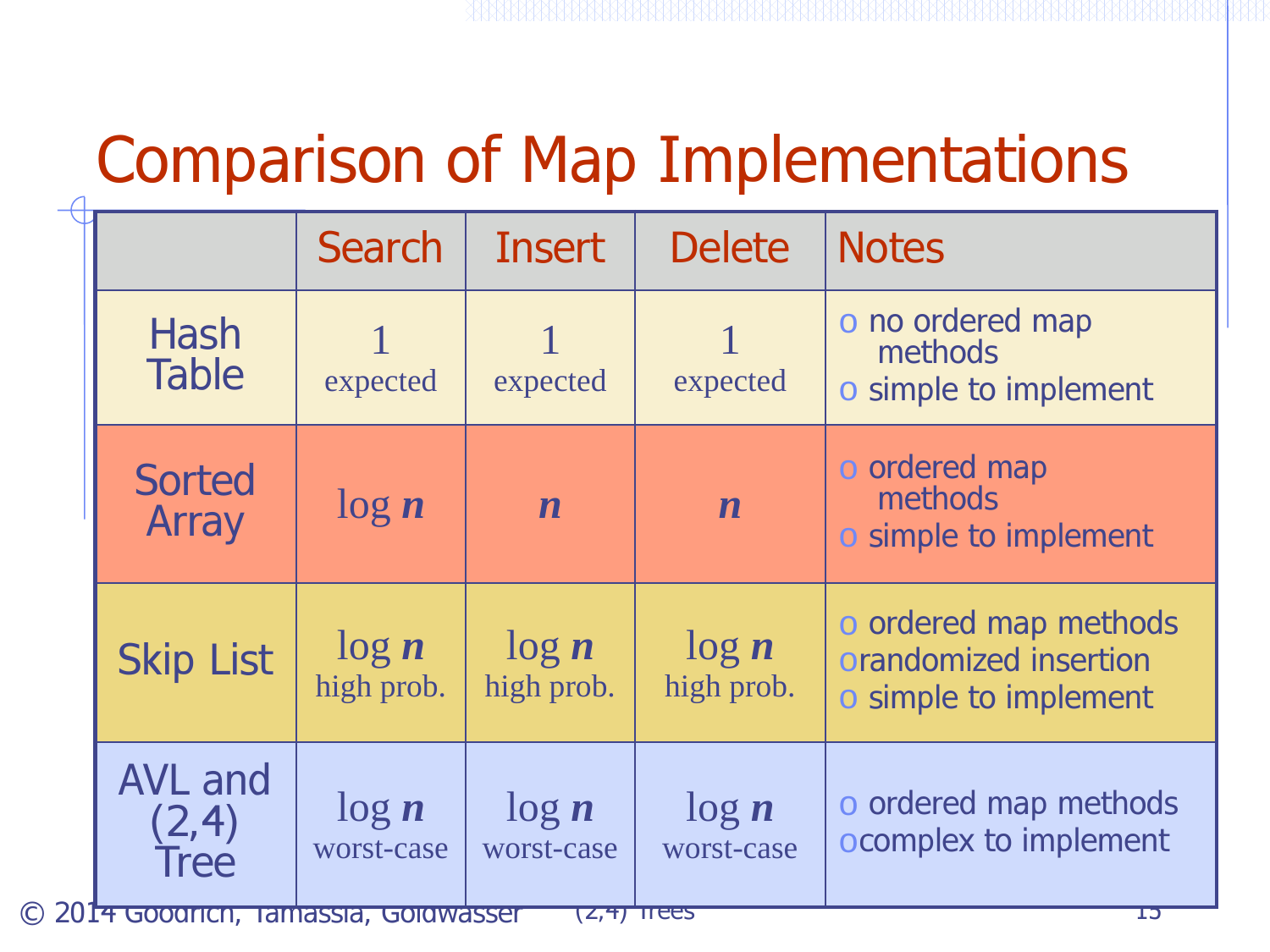

# Comparison of Map Implementations
|  | Search | Insert | Delete | Notes |
| --- | --- | --- | --- | --- |
| Hash Table | 1 expected | 1 expected | 1 expected | no ordered map methods simple to implement |
| Sorted Array | log n | n | n | ordered map methods simple to implement |
| Skip List | log n high prob. | log n high prob. | log n high prob. | ordered map methods randomized insertion simple to implement |
| AVL and (2,4) Tree | log n worst-case | log n worst-case | log n worst-case | ordered map methods complex to implement |
(2,4) Trees
15